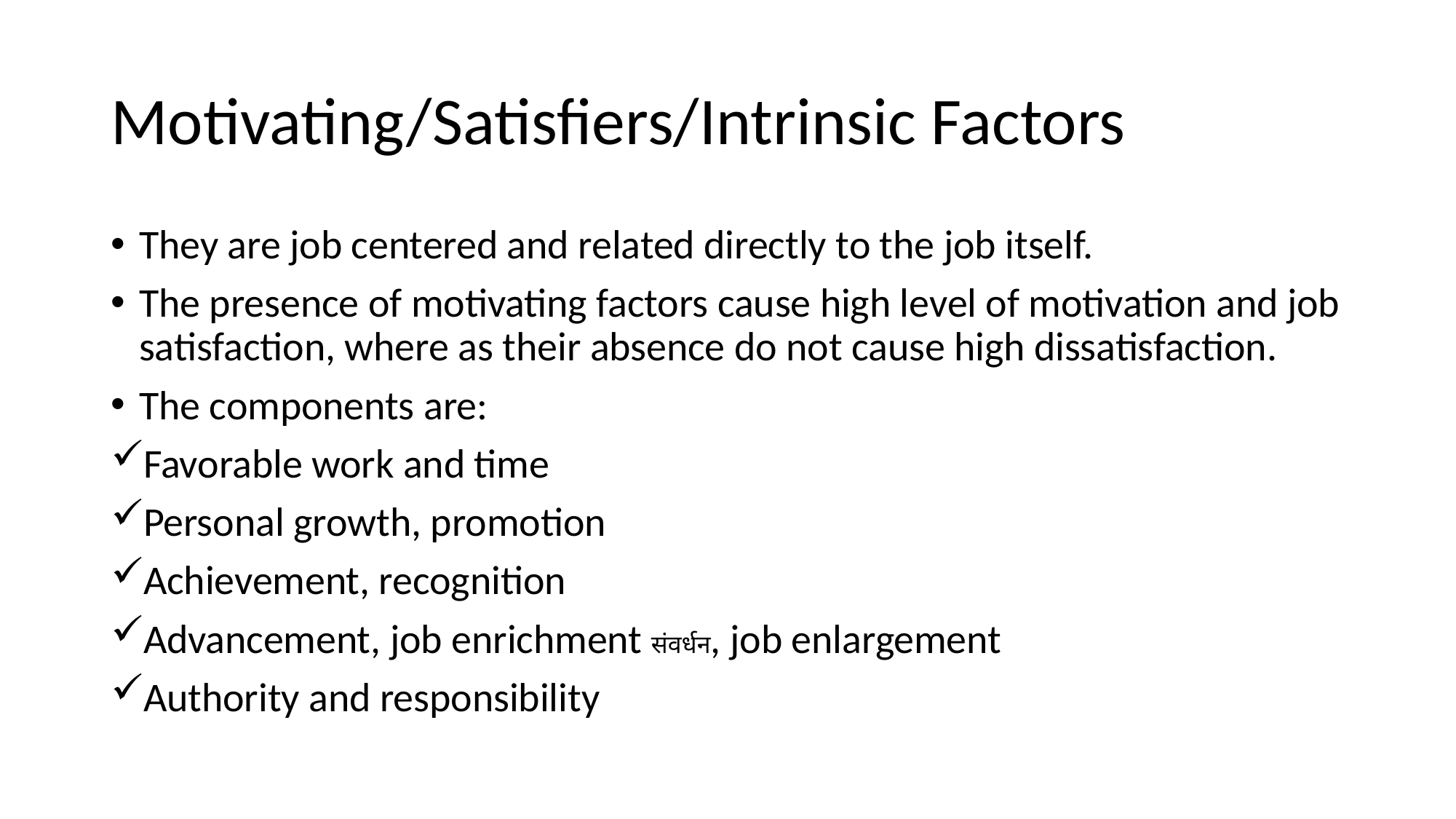

# Motivating/Satisfiers/Intrinsic Factors
They are job centered and related directly to the job itself.
The presence of motivating factors cause high level of motivation and job satisfaction, where as their absence do not cause high dissatisfaction.
The components are:
Favorable work and time
Personal growth, promotion
Achievement, recognition
Advancement, job enrichment संवर्धन, job enlargement
Authority and responsibility